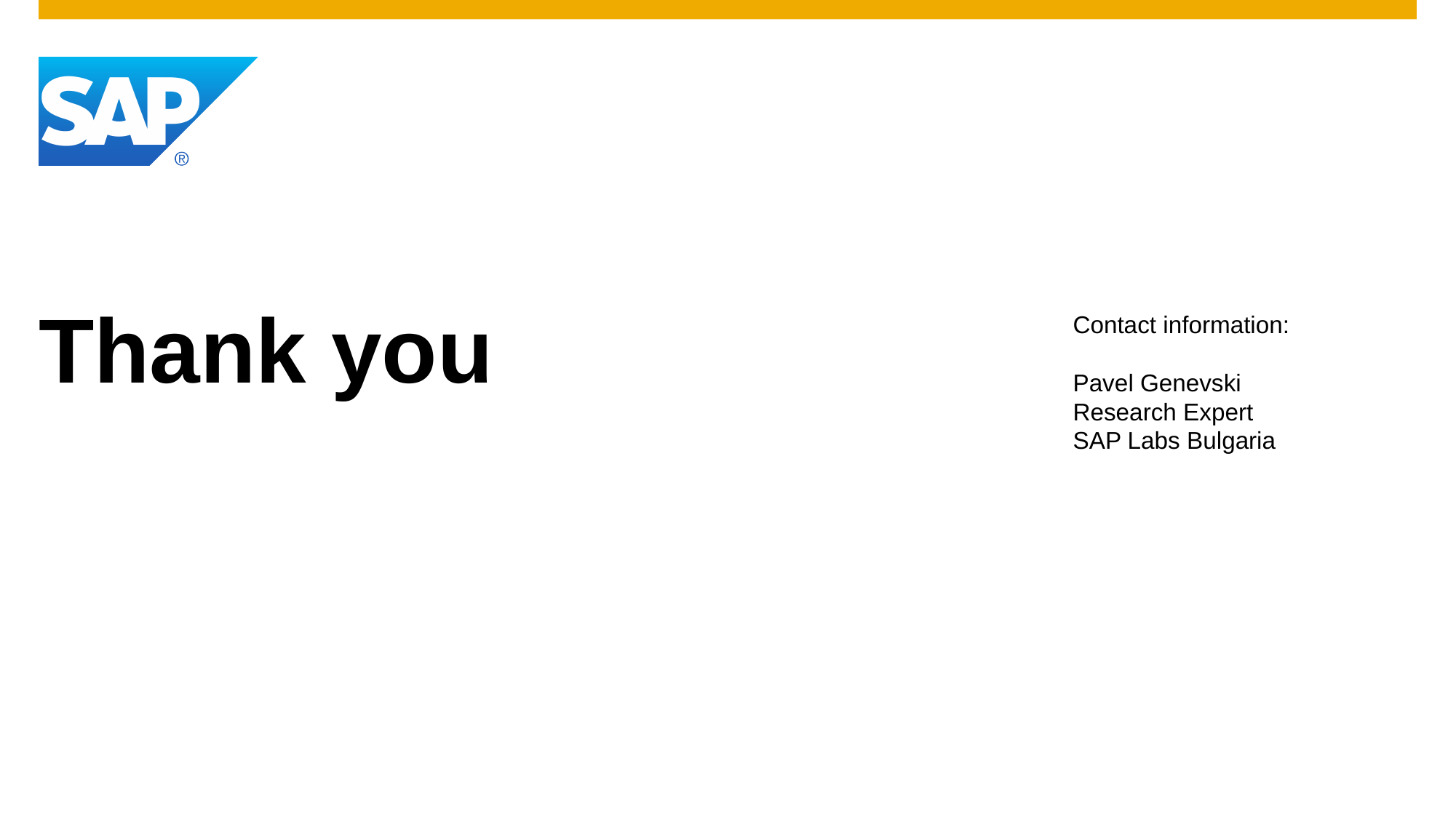

# Thank you
Contact information:

Pavel Genevski
Research Expert
SAP Labs Bulgaria